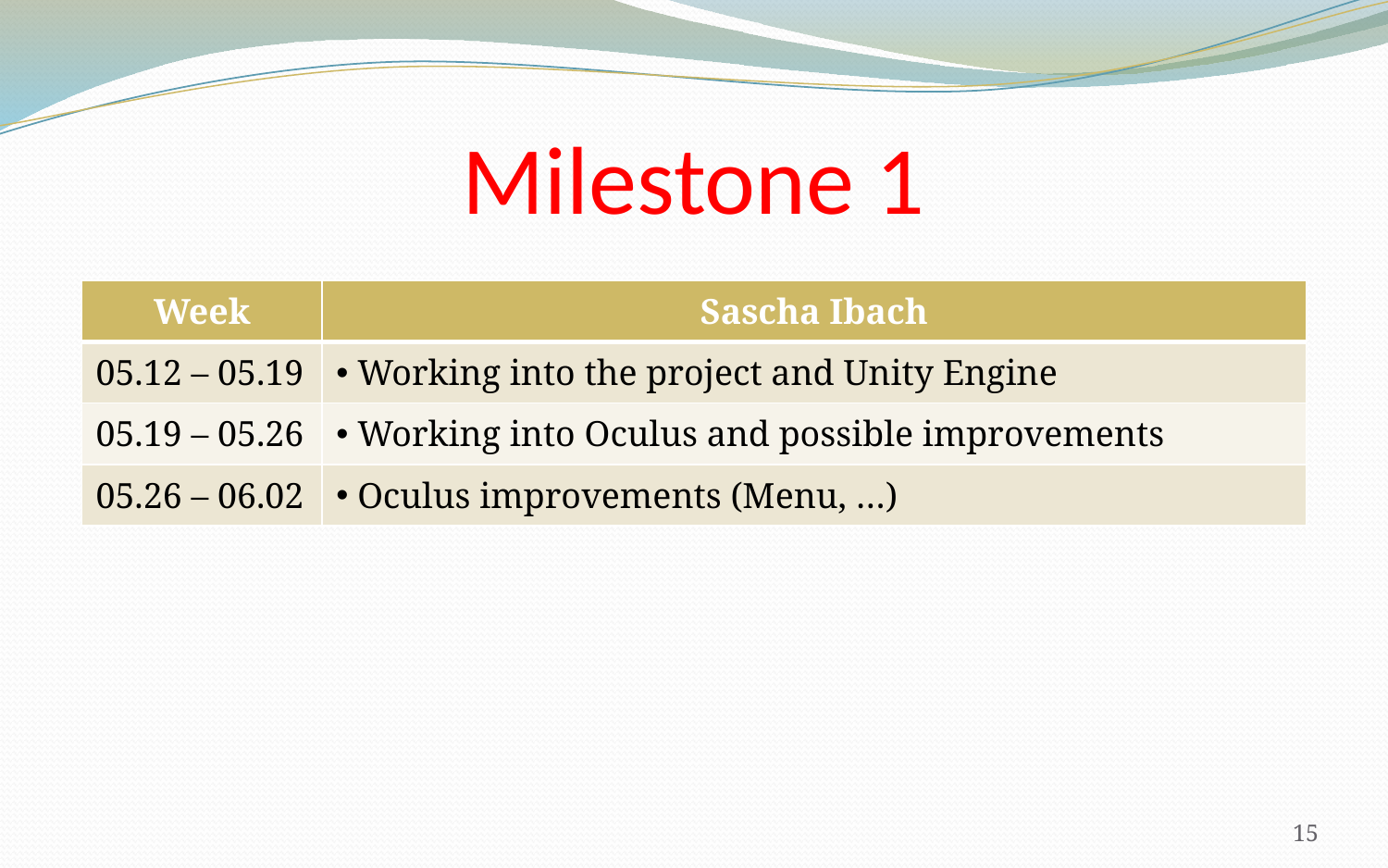

# Milestone 1

| Week | Sascha Ibach |
| --- | --- |
| 05.12 – 05.19 | Working into the project and Unity Engine |
| 05.19 – 05.26 | Working into Oculus and possible improvements |
| 05.26 – 06.02 | Oculus improvements (Menu, …) |
15